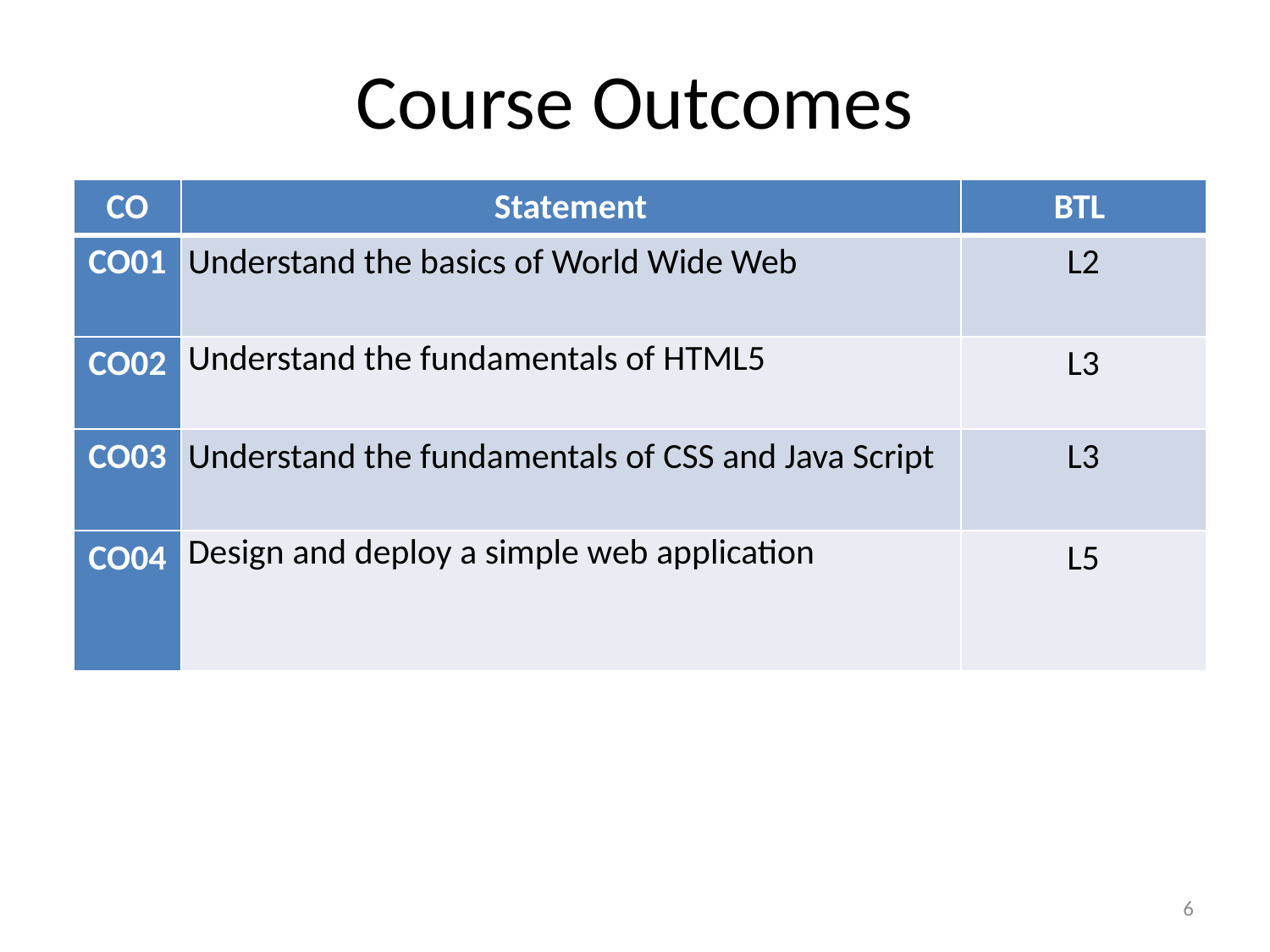

# Course Outcomes
| CO | Statement | BTL |
| --- | --- | --- |
| CO01 | Understand the basics of World Wide Web | L2 |
| CO02 | Understand the fundamentals of HTML5 | L3 |
| CO03 | Understand the fundamentals of CSS and Java Script | L3 |
| CO04 | Design and deploy a simple web application | L5 |
6